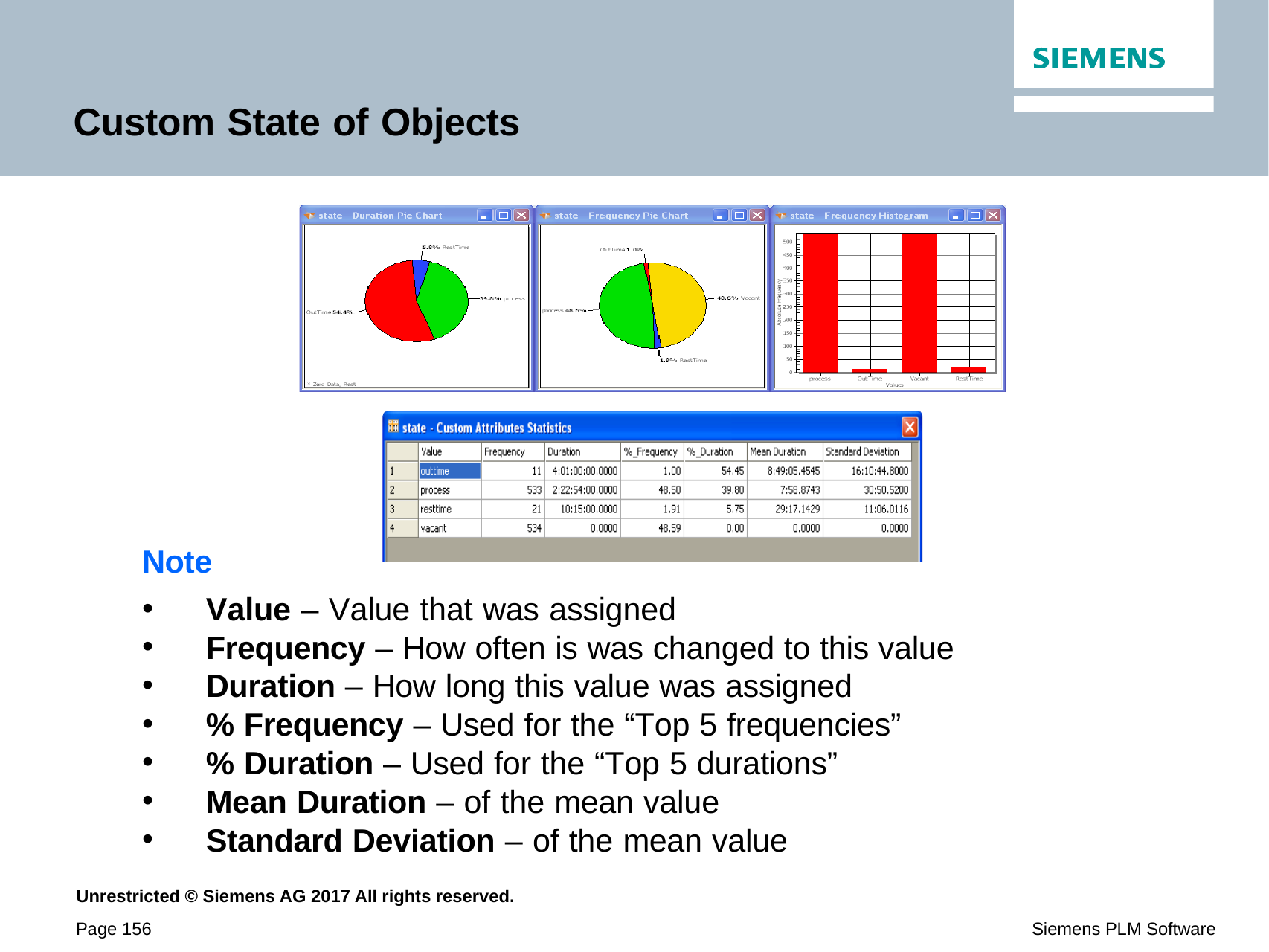

# Custom State of Objects

Note
Value – Value that was assigned
Frequency – How often is was changed to this value
Duration – How long this value was assigned
% Frequency – Used for the “Top 5 frequencies”
% Duration – Used for the “Top 5 durations”
Mean Duration – of the mean value
Standard Deviation – of the mean value